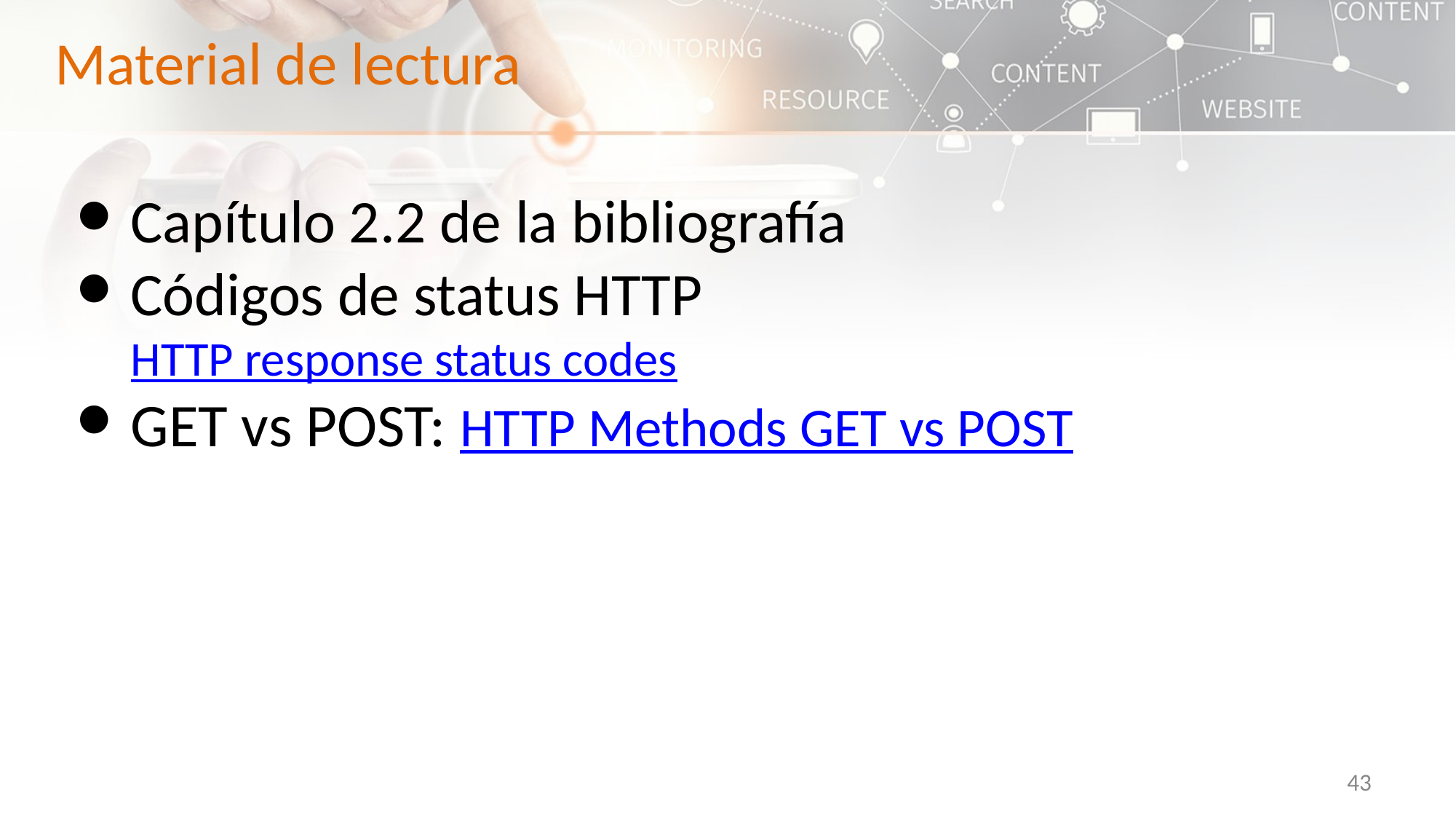

Material de lectura
Capítulo 2.2 de la bibliografía
Códigos de status HTTP
HTTP response status codes
GET vs POST: HTTP Methods GET vs POST

43